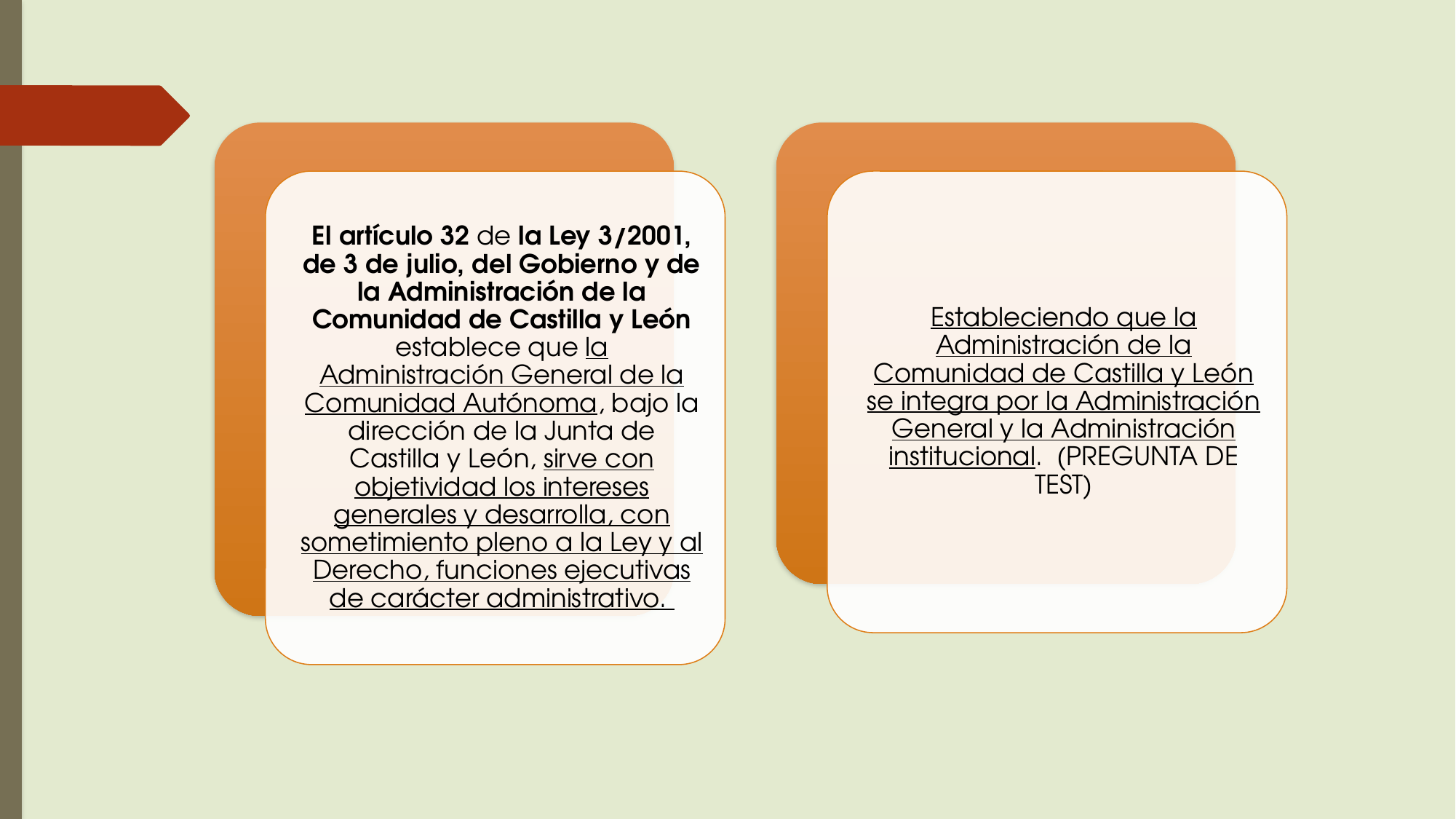

El artículo 32 de la Ley 3/2001, de 3 de julio, del Gobierno y de la Administración de la Comunidad de Castilla y León establece que la Administración General de la Comunidad Autónoma, bajo la dirección de la Junta de Castilla y León, sirve con objetividad los intereses generales y desarrolla, con sometimiento pleno a la Ley y al Derecho, funciones ejecutivas de carácter administrativo.
Estableciendo que la Administración de la Comunidad de Castilla y León se integra por la Administración General y la Administración institucional.  (PREGUNTA DE TEST)